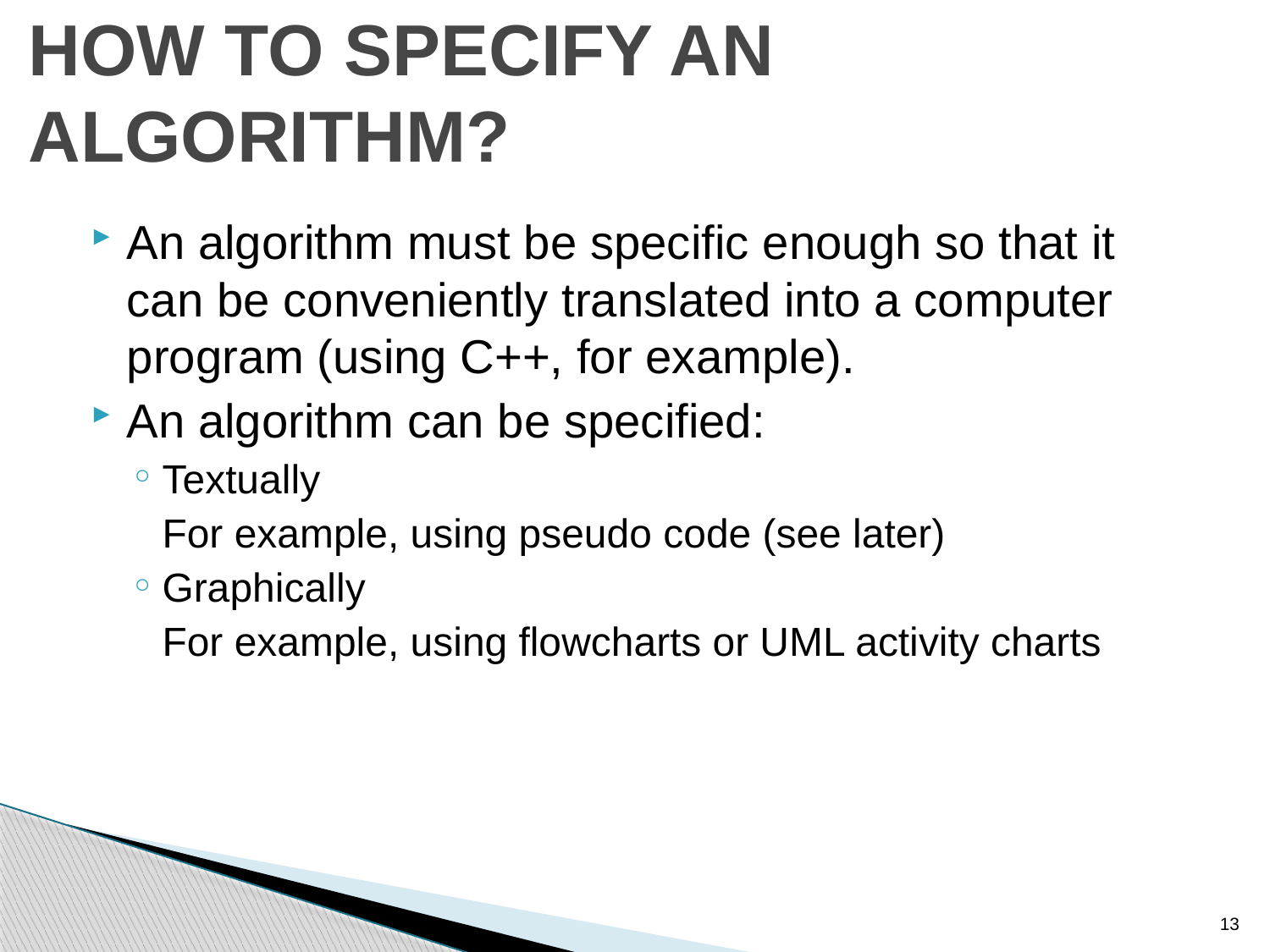

# HOW TO SPECIFY AN ALGORITHM?
An algorithm must be specific enough so that it can be conveniently translated into a computer program (using C++, for example).
An algorithm can be specified:
Textually
	For example, using pseudo code (see later)
Graphically
	For example, using flowcharts or UML activity charts
13